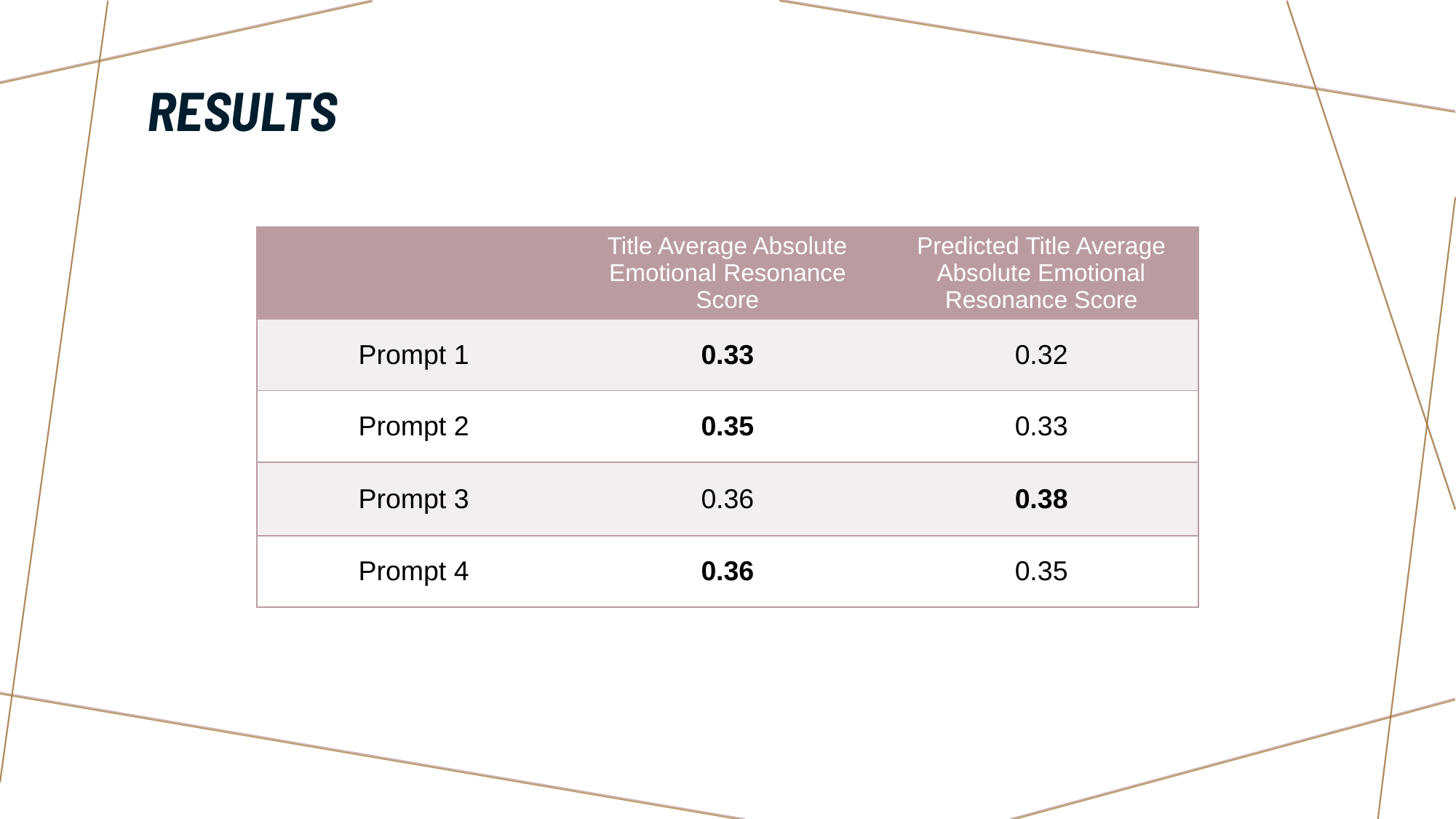

Results
|  | Title Average Absolute Emotional Resonance Score | Predicted Title Average Absolute Emotional Resonance Score |
| --- | --- | --- |
| Prompt 1 | 0.33 | 0.32 |
| Prompt 2 | 0.35 | 0.33 |
| Prompt 3 | 0.36 | 0.38 |
| Prompt 4 | 0.36 | 0.35 |